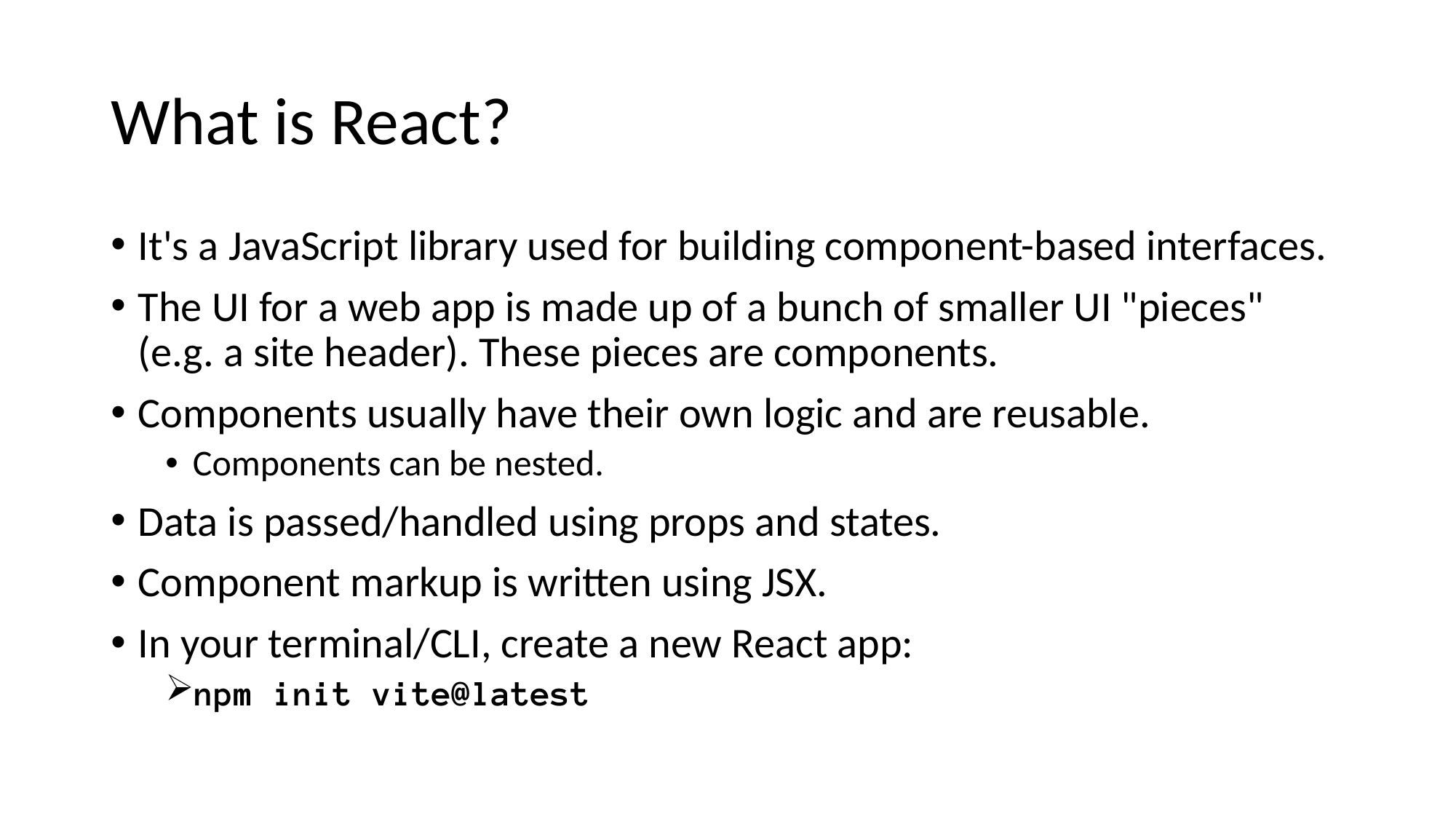

# What is React?
It's a JavaScript library used for building component-based interfaces.
The UI for a web app is made up of a bunch of smaller UI "pieces" (e.g. a site header). These pieces are components.
Components usually have their own logic and are reusable.
Components can be nested.
Data is passed/handled using props and states.
Component markup is written using JSX.
In your terminal/CLI, create a new React app:
npm init vite@latest